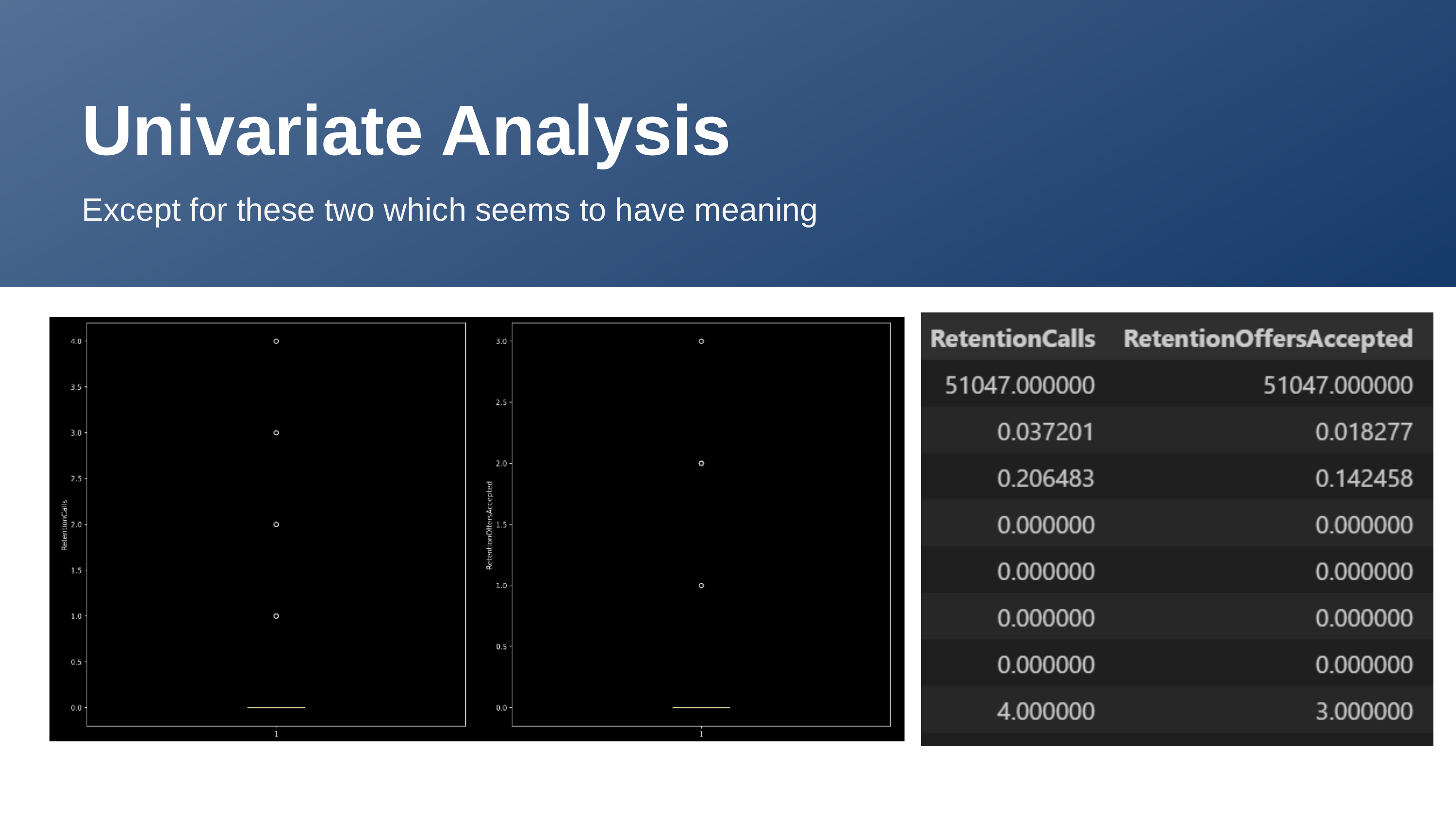

Univariate Analysis
Except for these two which seems to have meaning